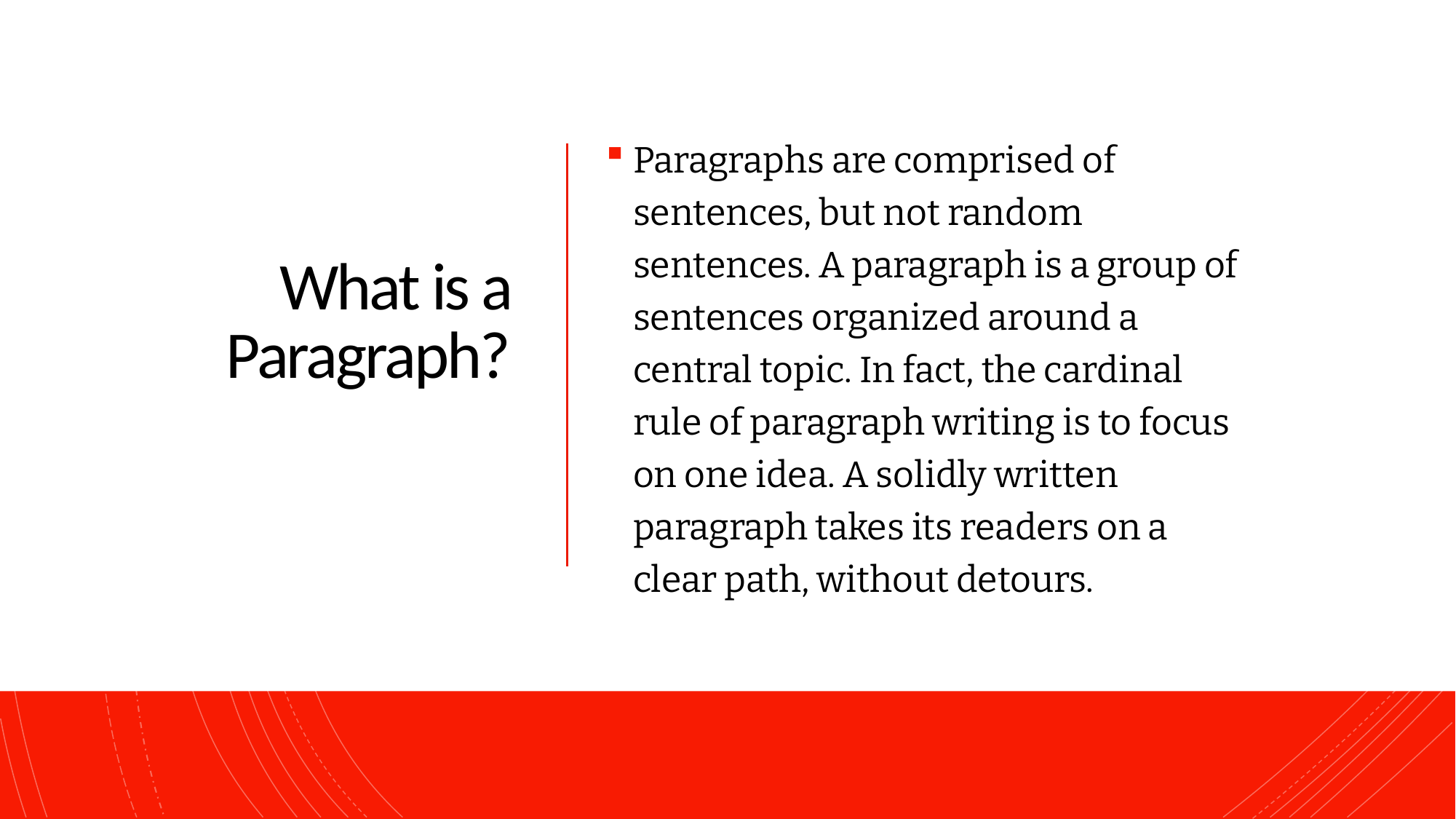

# What is a Paragraph?
Paragraphs are comprised of sentences, but not random sentences. A paragraph is a group of sentences organized around a central topic. In fact, the cardinal rule of paragraph writing is to focus on one idea. A solidly written paragraph takes its readers on a clear path, without detours.